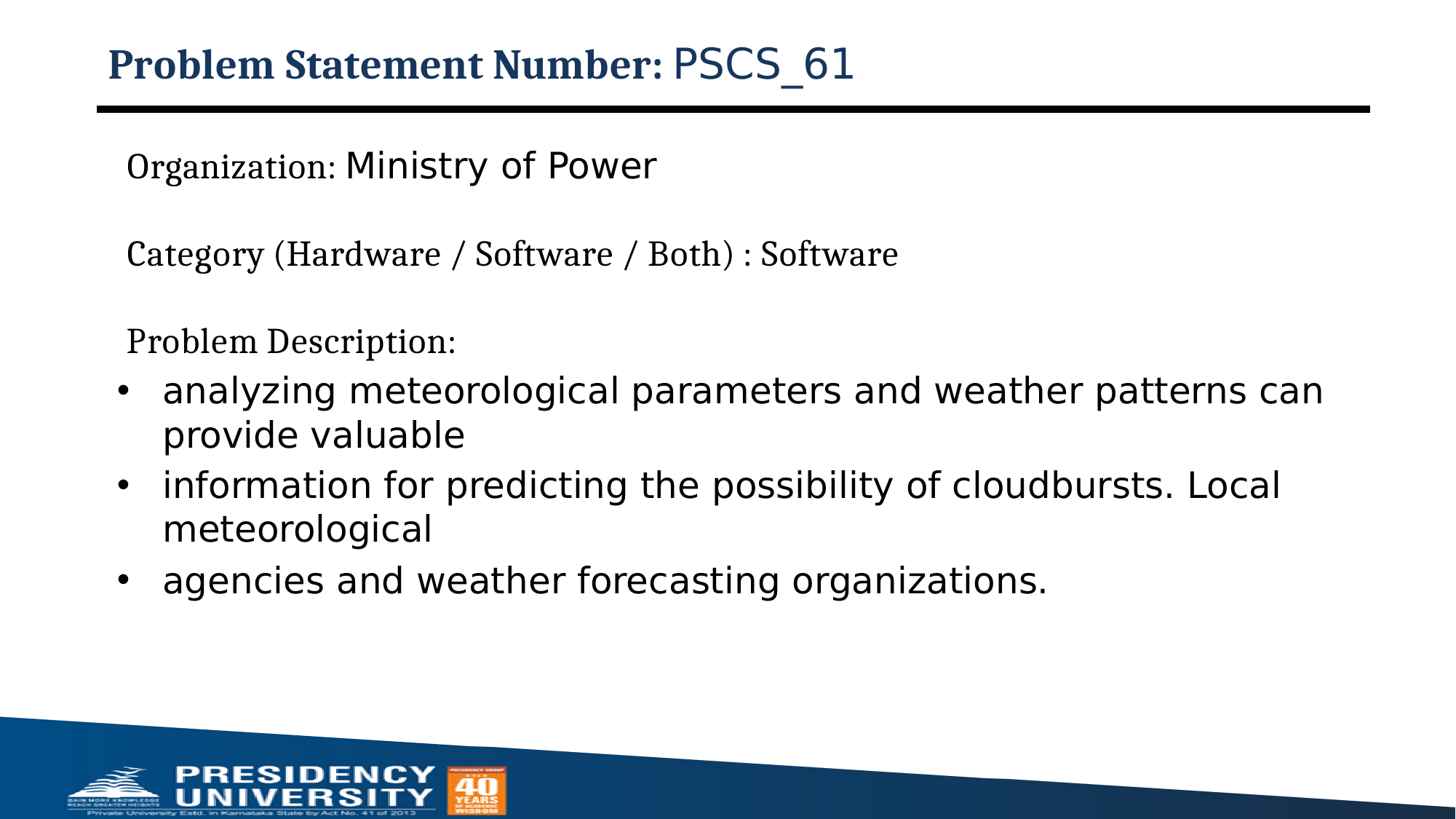

# Problem Statement Number: PSCS_61
Organization: Ministry of Power
Category (Hardware / Software / Both) : Software
Problem Description:
analyzing meteorological parameters and weather patterns can provide valuable
information for predicting the possibility of cloudbursts. Local meteorological
agencies and weather forecasting organizations.